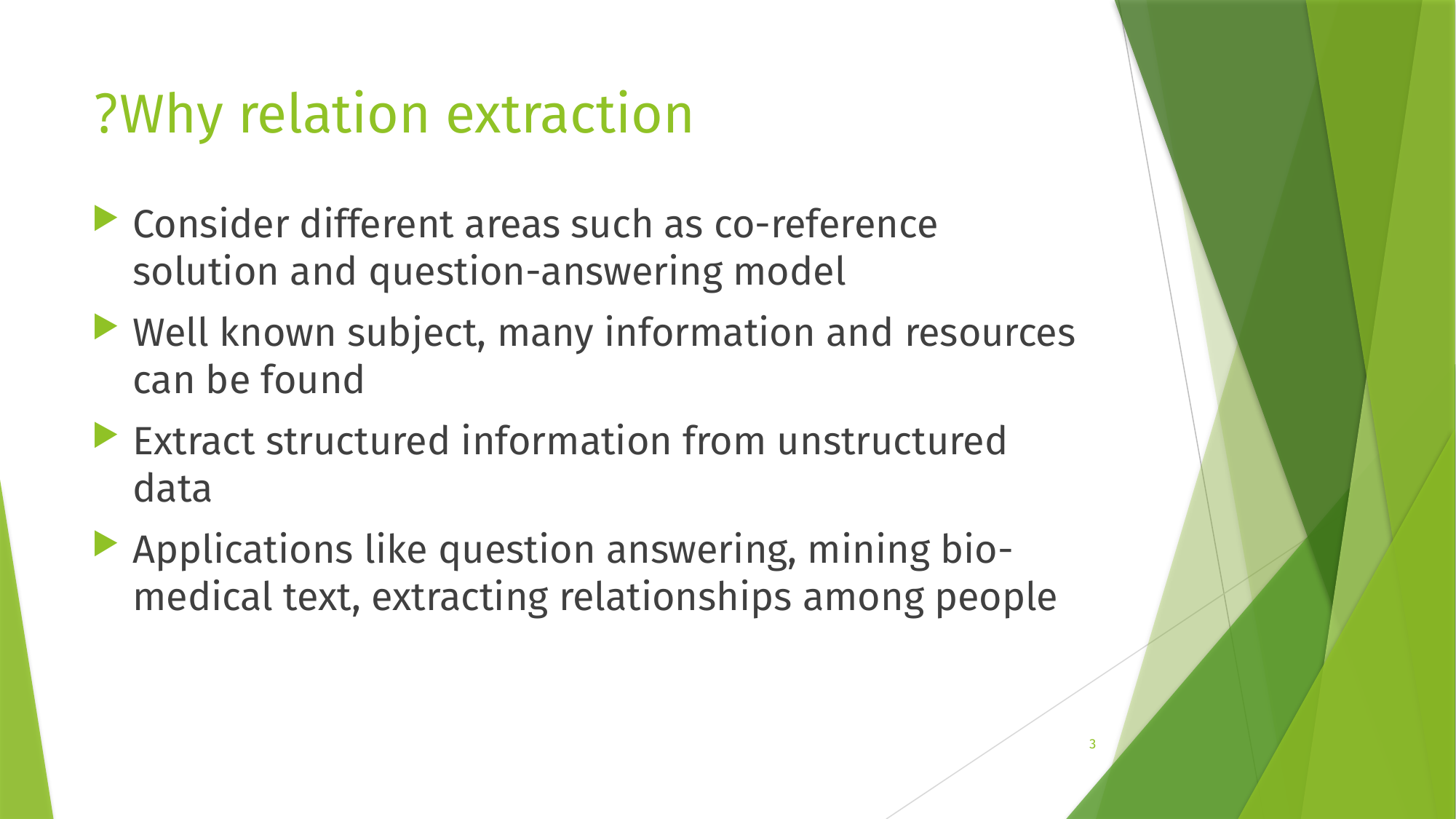

# Why relation extraction?
Consider different areas such as co-reference solution and question-answering model
Well known subject, many information and resources can be found
Extract structured information from unstructured data
Applications like question answering, mining bio-medical text, extracting relationships among people
3